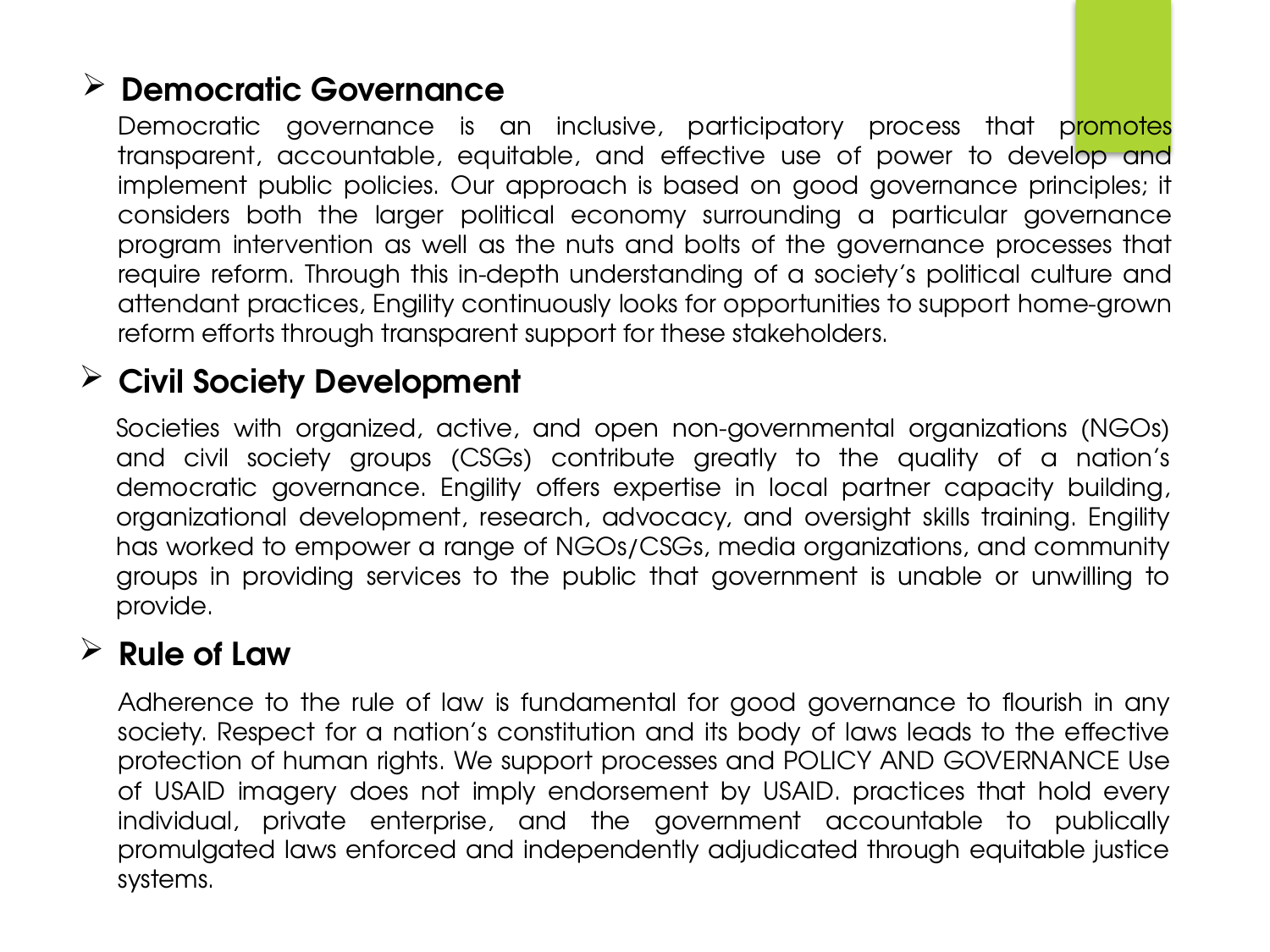

Democratic Governance
Democratic governance is an inclusive, participatory process that promotes transparent, accountable, equitable, and effective use of power to develop and implement public policies. Our approach is based on good governance principles; it considers both the larger political economy surrounding a particular governance program intervention as well as the nuts and bolts of the governance processes that require reform. Through this in-depth understanding of a society’s political culture and attendant practices, Engility continuously looks for opportunities to support home-grown reform efforts through transparent support for these stakeholders.
Civil Society Development
Societies with organized, active, and open non-governmental organizations (NGOs) and civil society groups (CSGs) contribute greatly to the quality of a nation’s democratic governance. Engility offers expertise in local partner capacity building, organizational development, research, advocacy, and oversight skills training. Engility has worked to empower a range of NGOs/CSGs, media organizations, and community groups in providing services to the public that government is unable or unwilling to provide.
Rule of Law
Adherence to the rule of law is fundamental for good governance to flourish in any society. Respect for a nation’s constitution and its body of laws leads to the effective protection of human rights. We support processes and POLICY AND GOVERNANCE Use of USAID imagery does not imply endorsement by USAID. practices that hold every individual, private enterprise, and the government accountable to publically promulgated laws enforced and independently adjudicated through equitable justice systems.